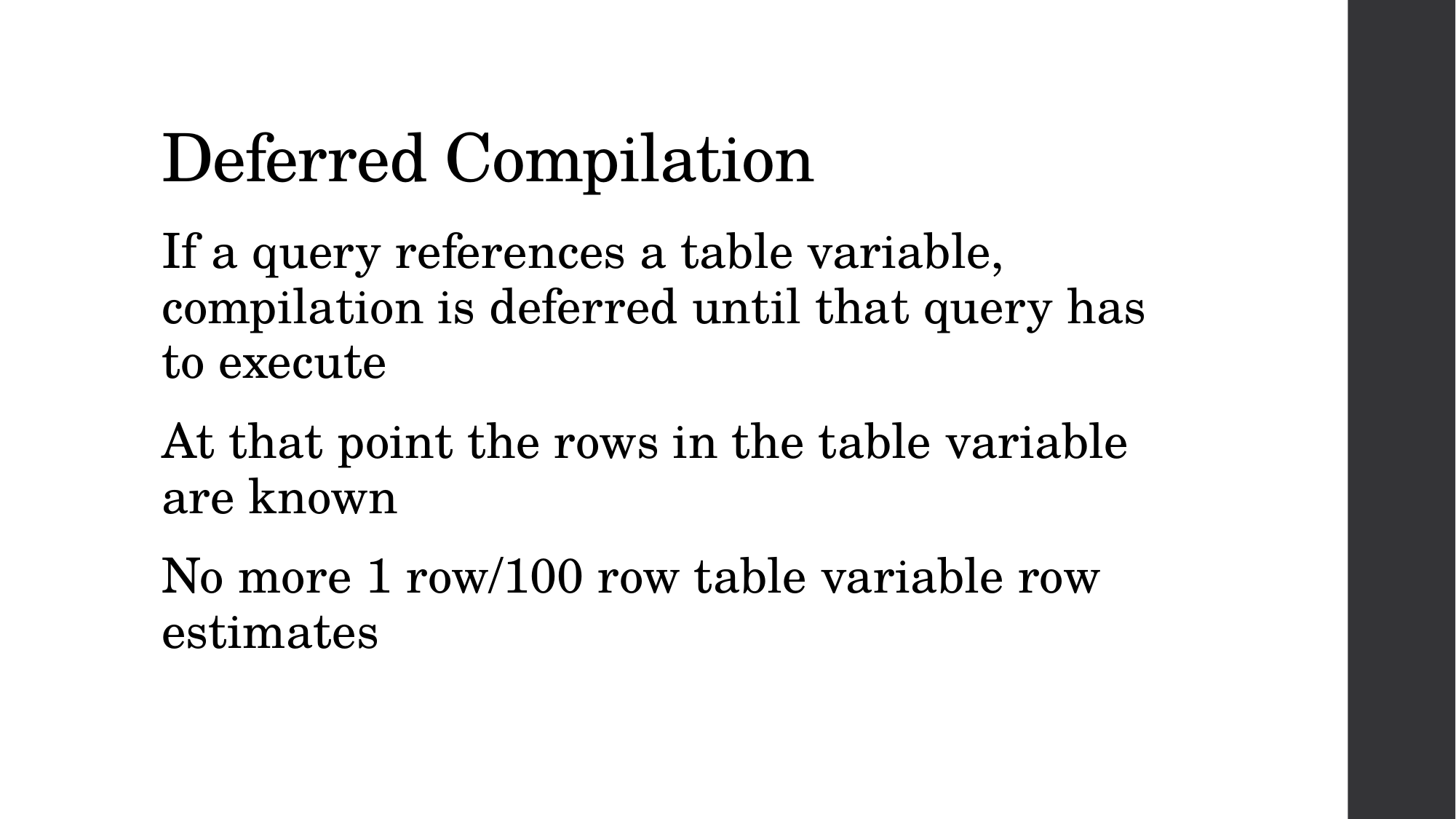

# Deferred Compilation
If a query references a table variable, compilation is deferred until that query has to execute
At that point the rows in the table variable are known
No more 1 row/100 row table variable row estimates